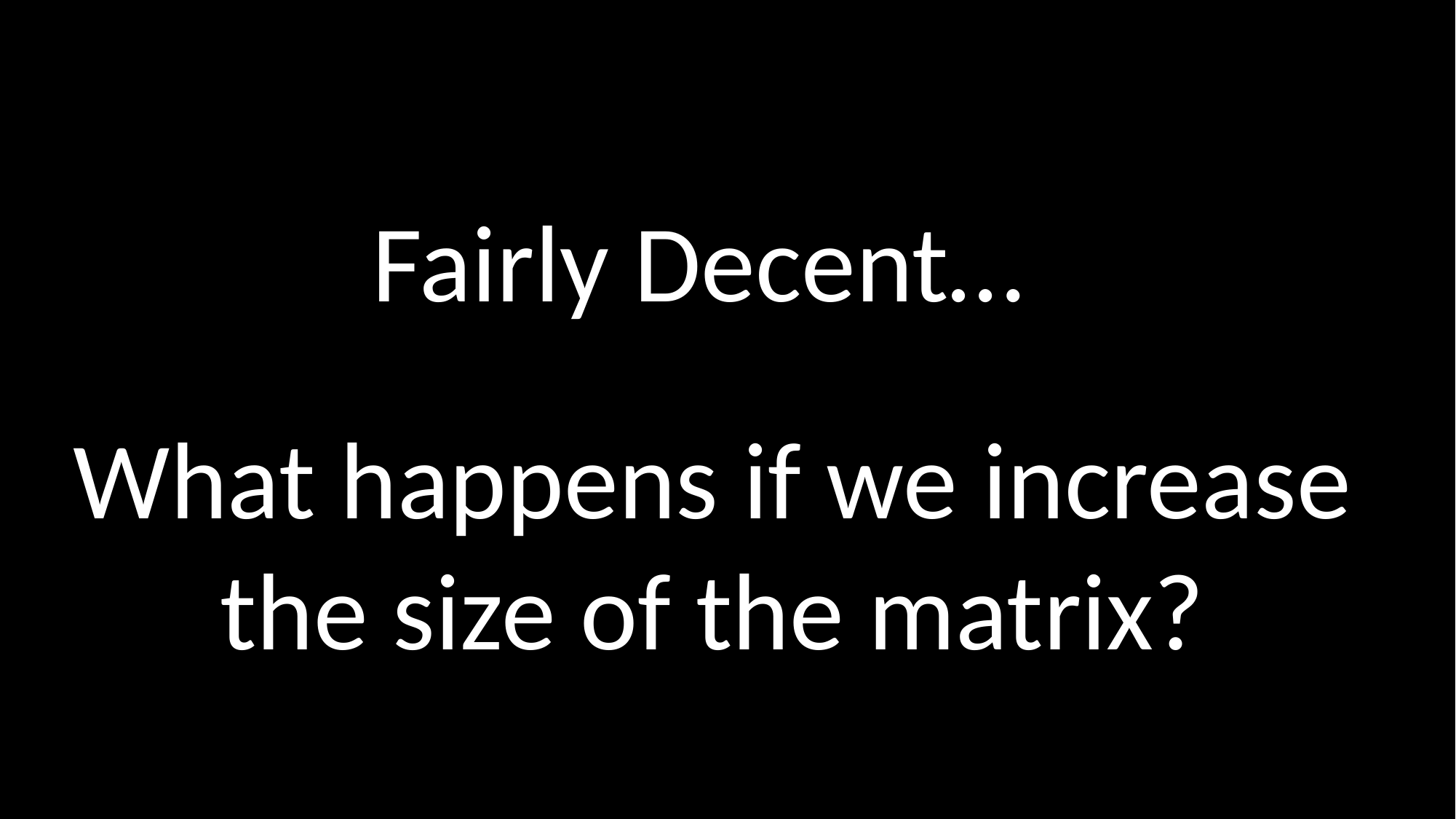

Fairly Decent…
What happens if we increase the size of the matrix?